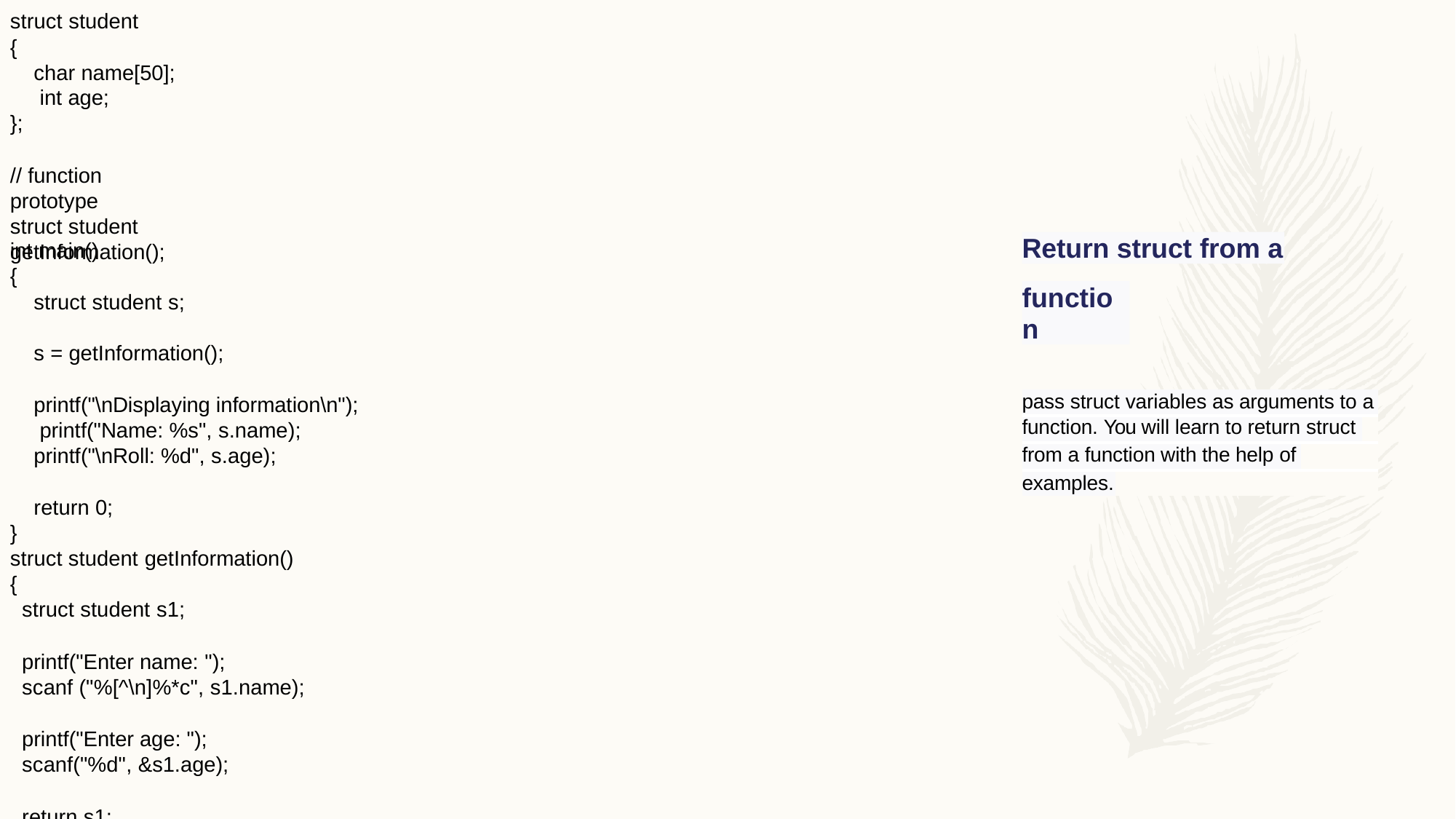

struct student
{
char name[50];  int age;
};

// function prototype
struct student getInformation();

Return struct from a
int main()
{
struct student s;
function
s = getInformation();

printf("\nDisplaying information\n");  printf("Name: %s", s.name);
printf("\nRoll: %d", s.age);

return 0;
}
struct student getInformation()
{
struct student s1;

printf("Enter name: ");
scanf ("%[^\n]%*c", s1.name);

printf("Enter age: ");  scanf("%d", &s1.age);

return s1;
| pass struct variables as arguments to a |  |  |  |
| --- | --- | --- | --- |
| function. You will learn to return struct |  |  |  |
| from a function with the help of |  |  |  |
| examples. |  |  |  |